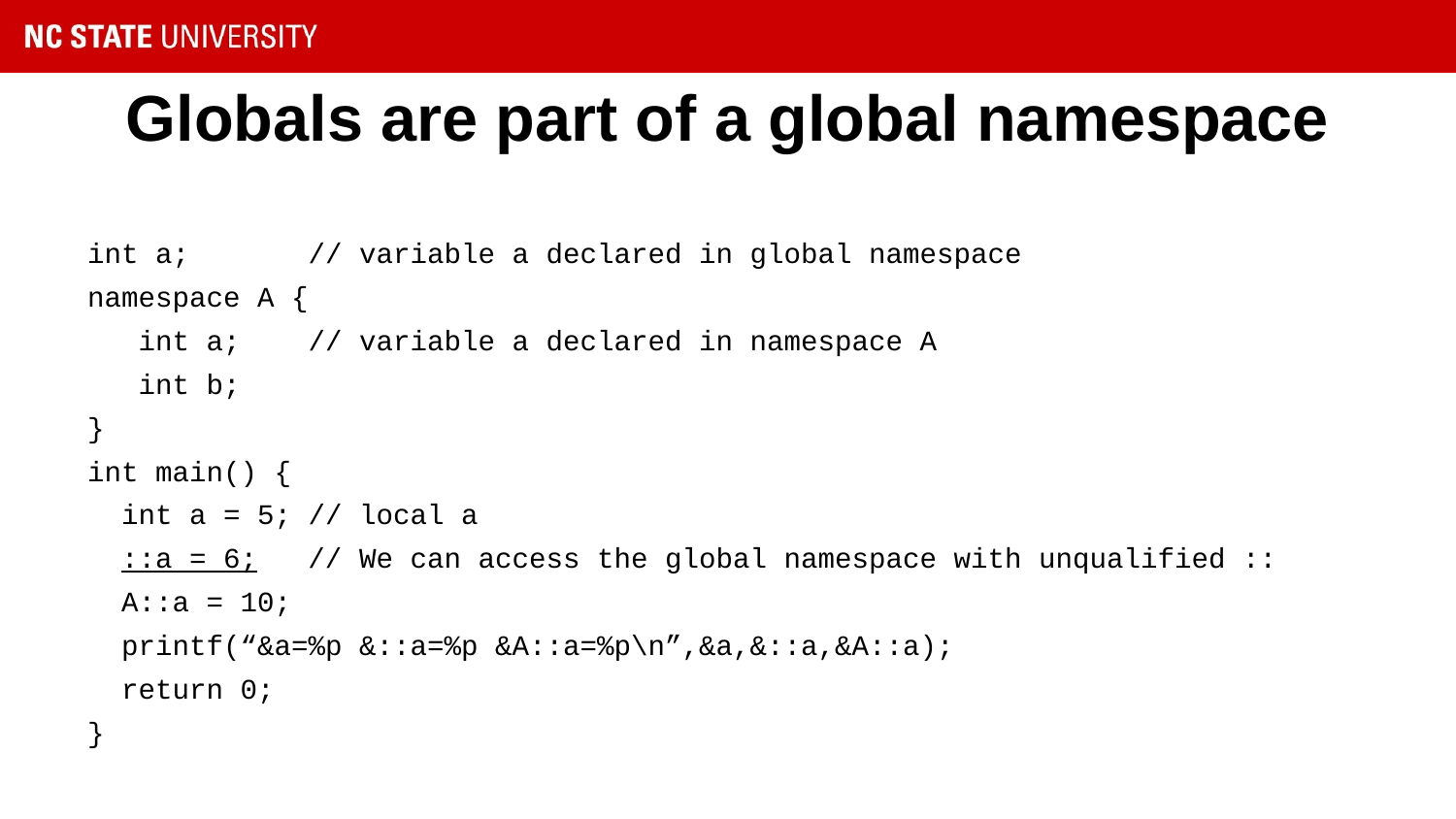

# Globals are part of a global namespace
int a;       // variable a declared in global namespace
namespace A {
   int a;    // variable a declared in namespace A
   int b;
}
int main() {
  int a = 5; // local a
  ::a = 6;   // We can access the global namespace with unqualified ::
  A::a = 10;
  printf(“&a=%p &::a=%p &A::a=%p\n”,&a,&::a,&A::a);
  return 0;
}